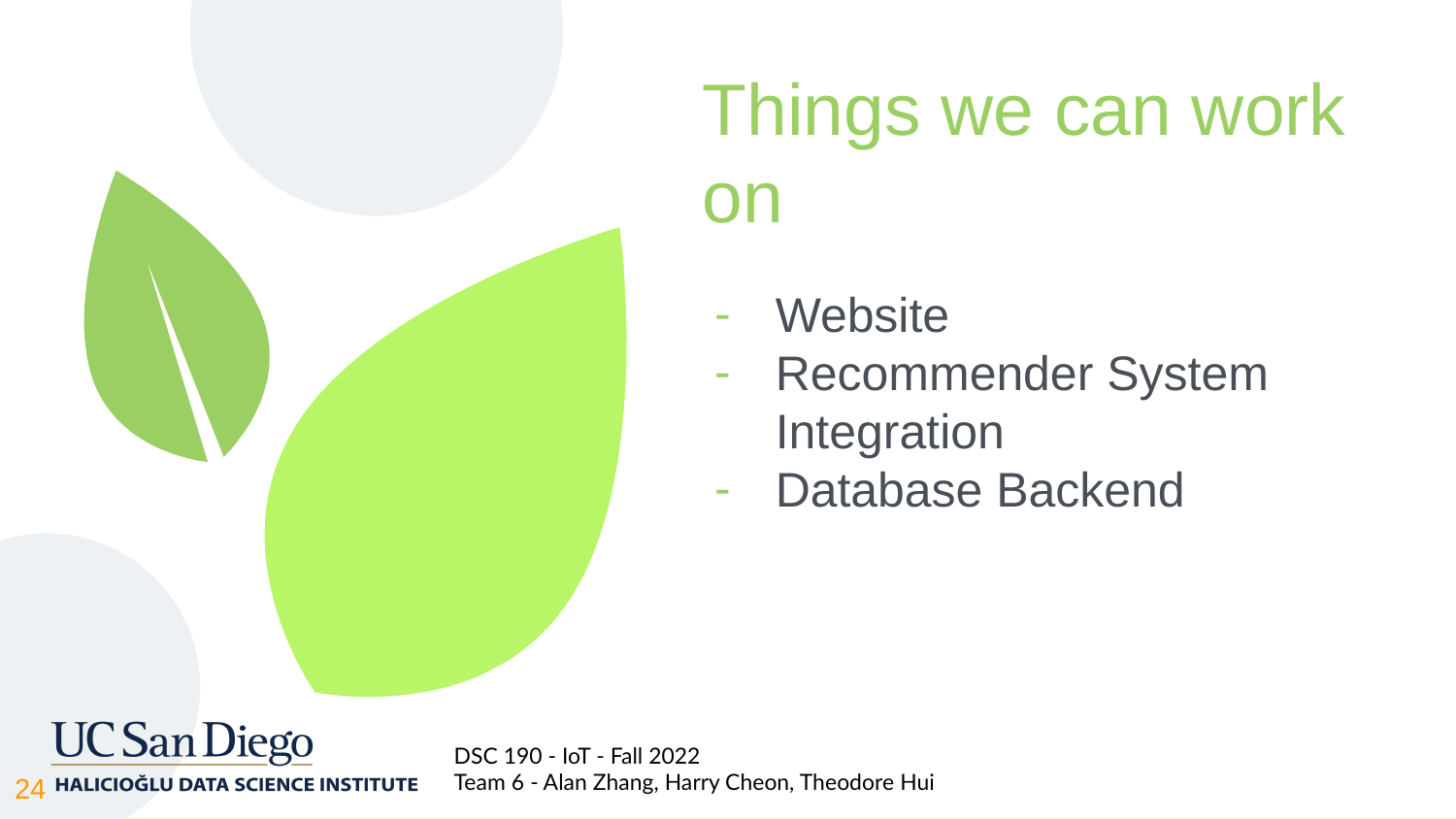

# Things we can work on
Website
Recommender System Integration
Database Backend
24